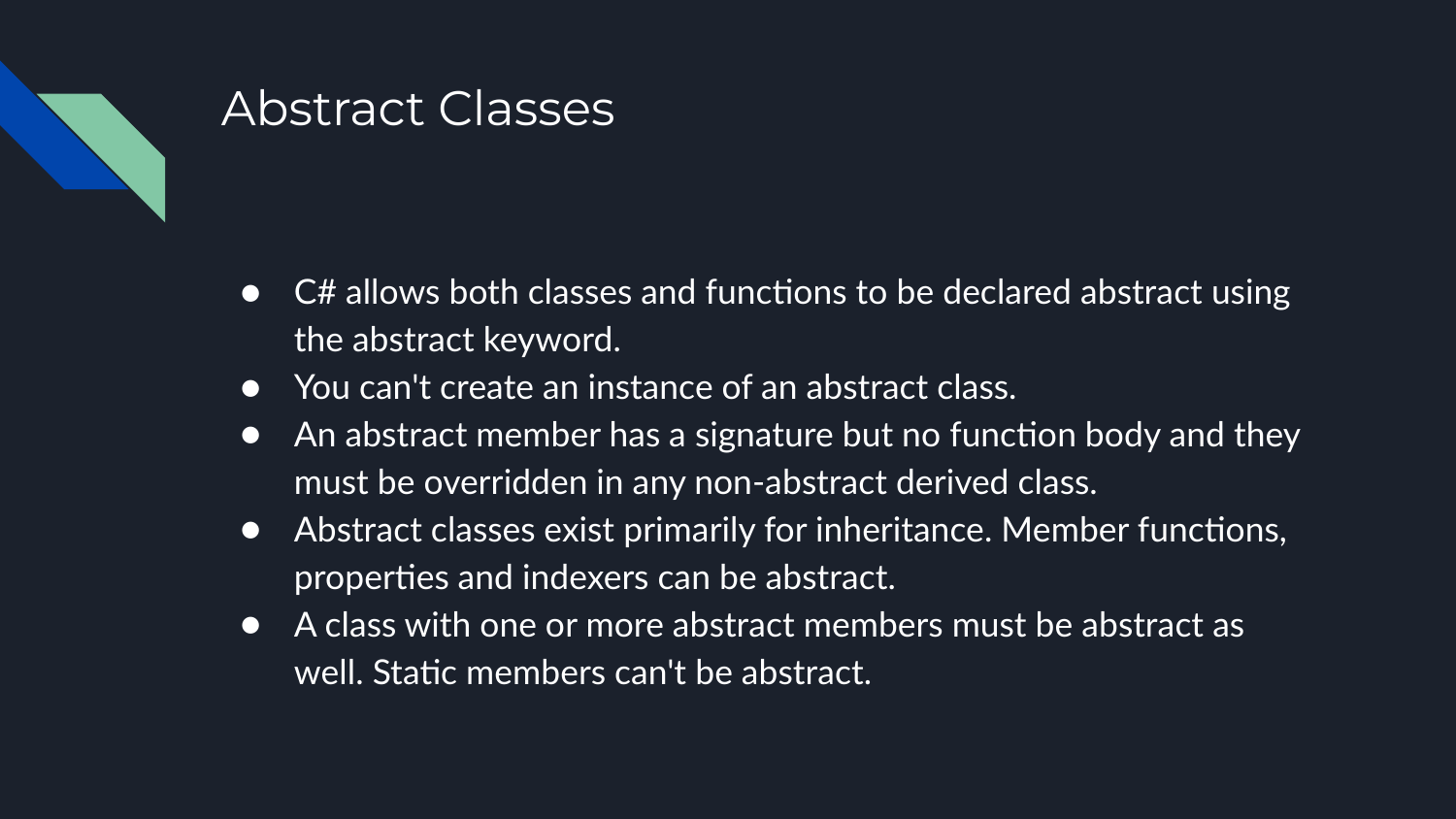

# Abstract Classes

C# allows both classes and functions to be declared abstract using the abstract keyword.
You can't create an instance of an abstract class.
An abstract member has a signature but no function body and they must be overridden in any non-abstract derived class.
Abstract classes exist primarily for inheritance. Member functions, properties and indexers can be abstract.
A class with one or more abstract members must be abstract as well. Static members can't be abstract.